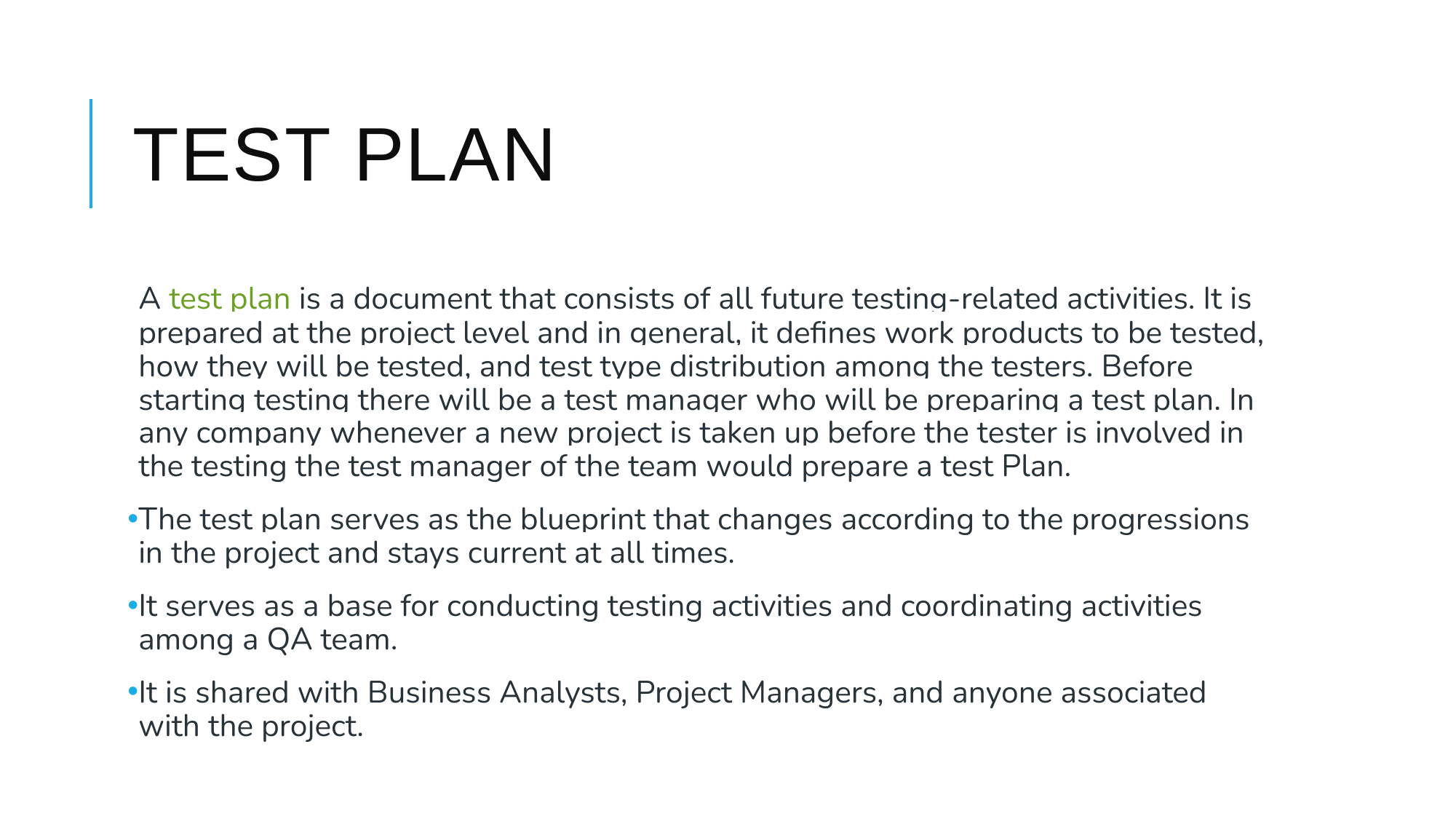

# Test Plan
A test plan is a document that consists of all future testing-related activities. It is prepared at the project level and in general, it defines work products to be tested, how they will be tested, and test type distribution among the testers. Before starting testing there will be a test manager who will be preparing a test plan. In any company whenever a new project is taken up before the tester is involved in the testing the test manager of the team would prepare a test Plan.
The test plan serves as the blueprint that changes according to the progressions in the project and stays current at all times.
It serves as a base for conducting testing activities and coordinating activities among a QA team.
It is shared with Business Analysts, Project Managers, and anyone associated with the project.